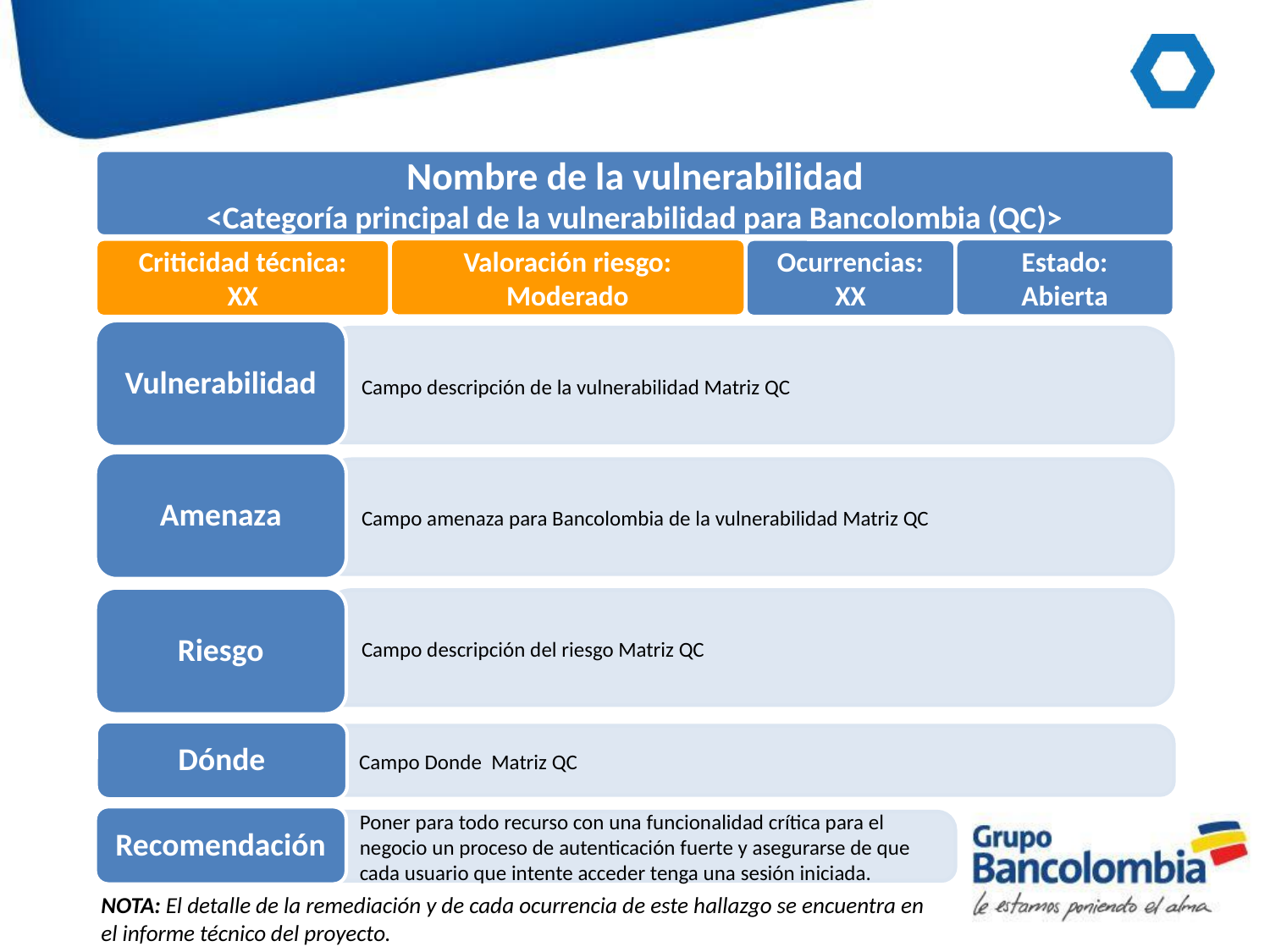

Nombre de la vulnerabilidad
<Categoría principal de la vulnerabilidad para Bancolombia (QC)>
Valoración riesgo:
Moderado
Estado:
Abierta
Criticidad técnica:
XX
Ocurrencias:
XX
Vulnerabilidad
Campo descripción de la vulnerabilidad Matriz QC
Amenaza
Campo amenaza para Bancolombia de la vulnerabilidad Matriz QC
Riesgo
Campo descripción del riesgo Matriz QC
Dónde
Campo Donde  Matriz QC
Recomendación
Poner para todo recurso con una funcionalidad crítica para el negocio un proceso de autenticación fuerte y asegurarse de que cada usuario que intente acceder tenga una sesión iniciada.
NOTA: El detalle de la remediación y de cada ocurrencia de este hallazgo se encuentra en el informe técnico del proyecto.